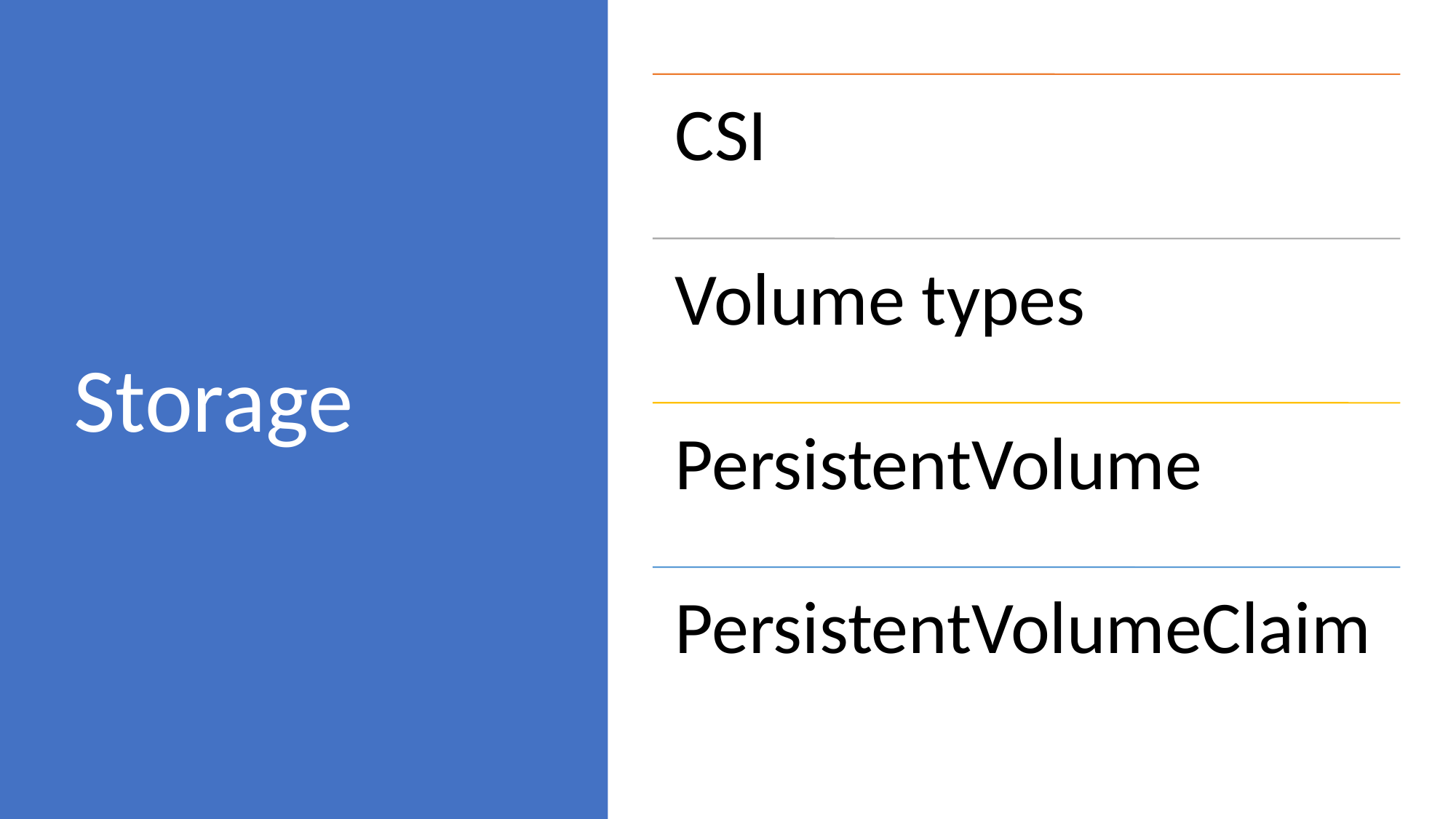

# Storage
CSI
Volume types
PersistentVolume
PersistentVolumeClaim